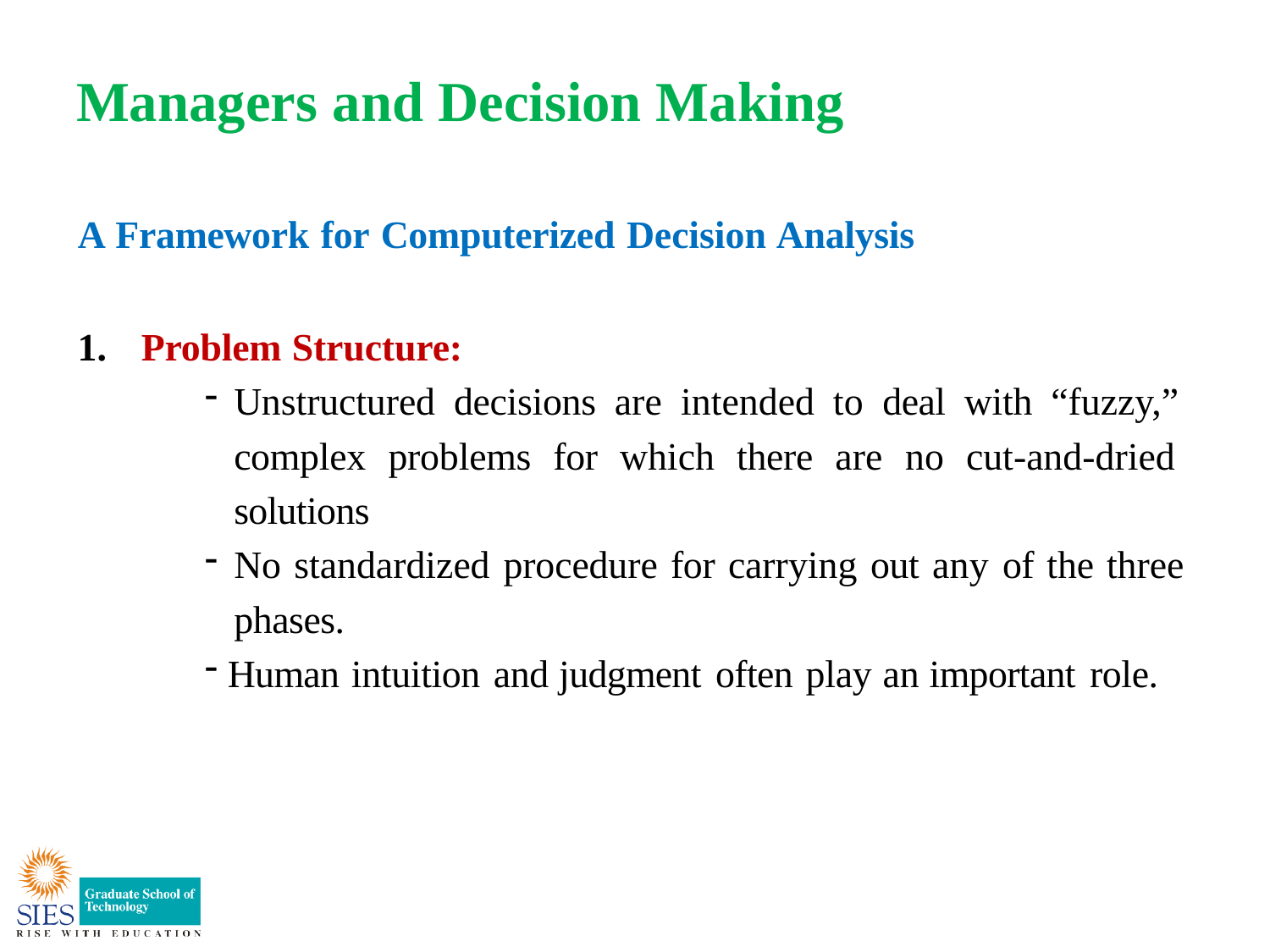

# Managers and Decision Making
A Framework for Computerized Decision Analysis

Problem Structure:
Unstructured decisions are intended to deal with “fuzzy,”  complex problems for which there are no cut-and-dried  solutions
No standardized procedure for carrying out any of the three  phases.
Human intuition and judgment often play an important role.